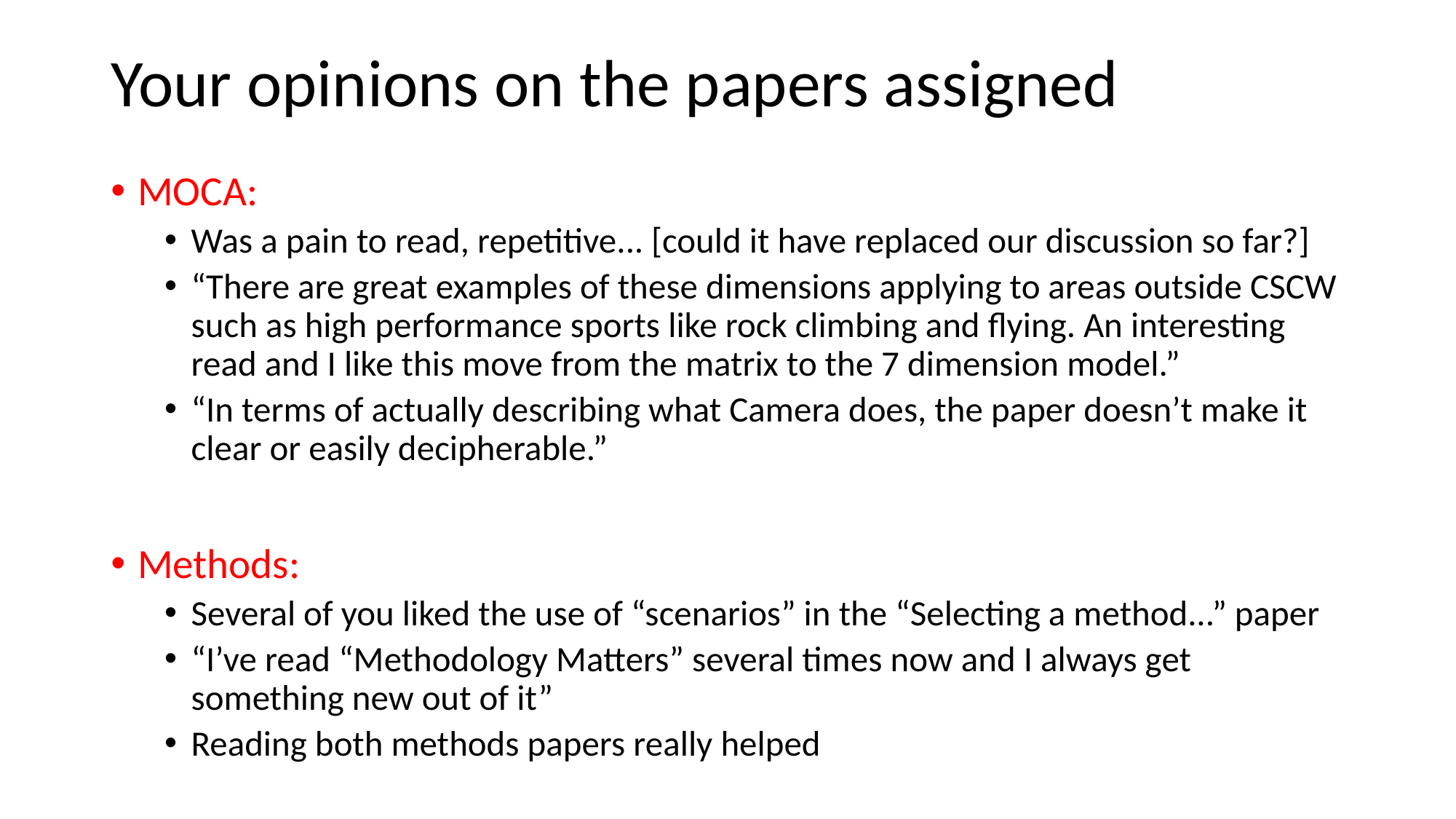

# Your opinions on the papers assigned
MOCA:
Was a pain to read, repetitive... [could it have replaced our discussion so far?]
“There are great examples of these dimensions applying to areas outside CSCW such as high performance sports like rock climbing and flying. An interesting read and I like this move from the matrix to the 7 dimension model.”
“In terms of actually describing what Camera does, the paper doesn’t make it clear or easily decipherable.”

Methods:
Several of you liked the use of “scenarios” in the “Selecting a method...” paper
“I’ve read “Methodology Matters” several times now and I always get something new out of it”
Reading both methods papers really helped